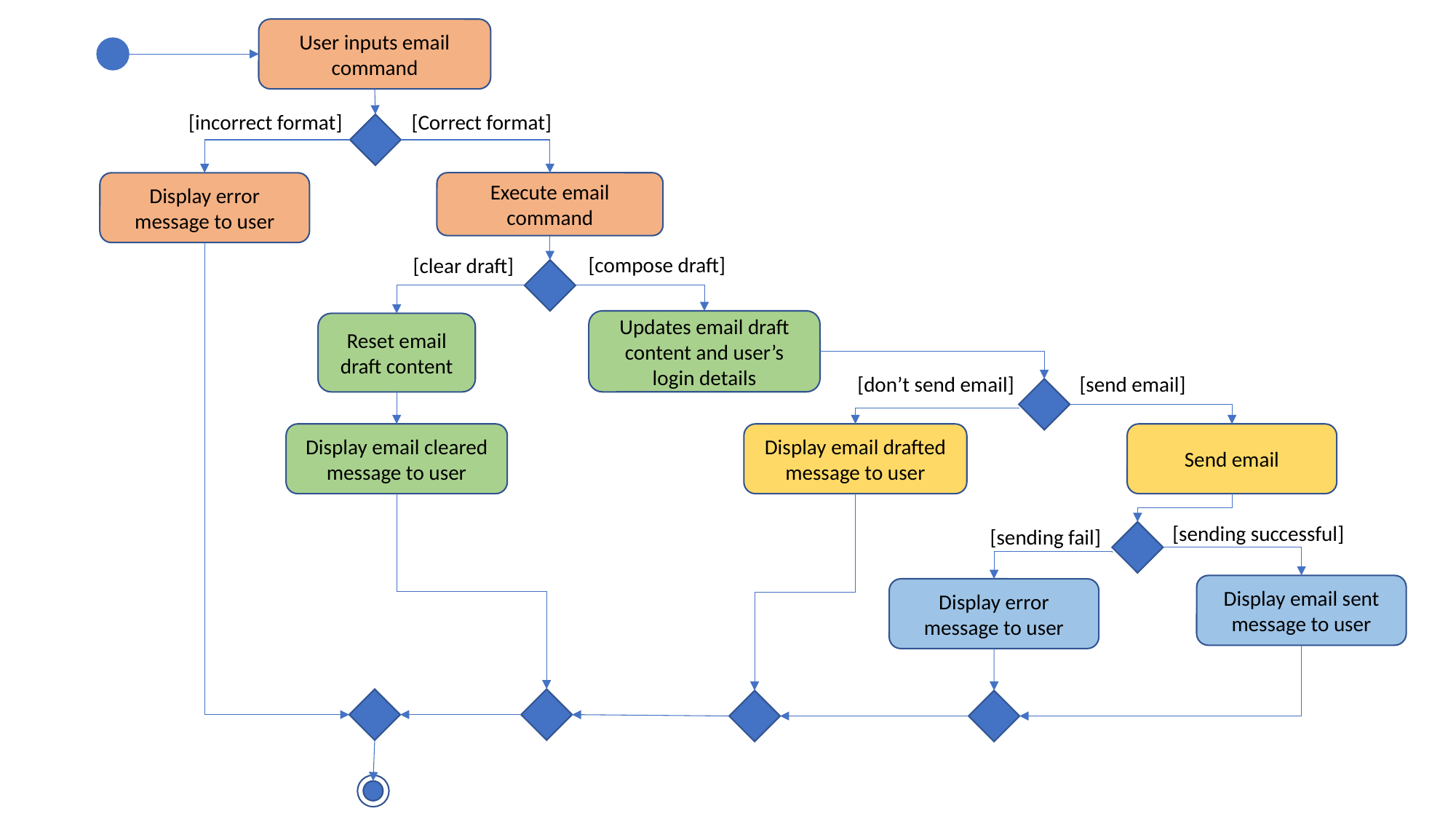

User inputs email command

[Correct format]
[incorrect format]

Execute email command
Display error message to user
[compose draft]
[clear draft]

Updates email draft content and user’s login details
Reset email draft content
[send email]
[don’t send email]

Display email cleared message to user
Display email drafted message to user
Send email
[sending successful]
[sending fail]

Display email sent message to user
Display error message to user